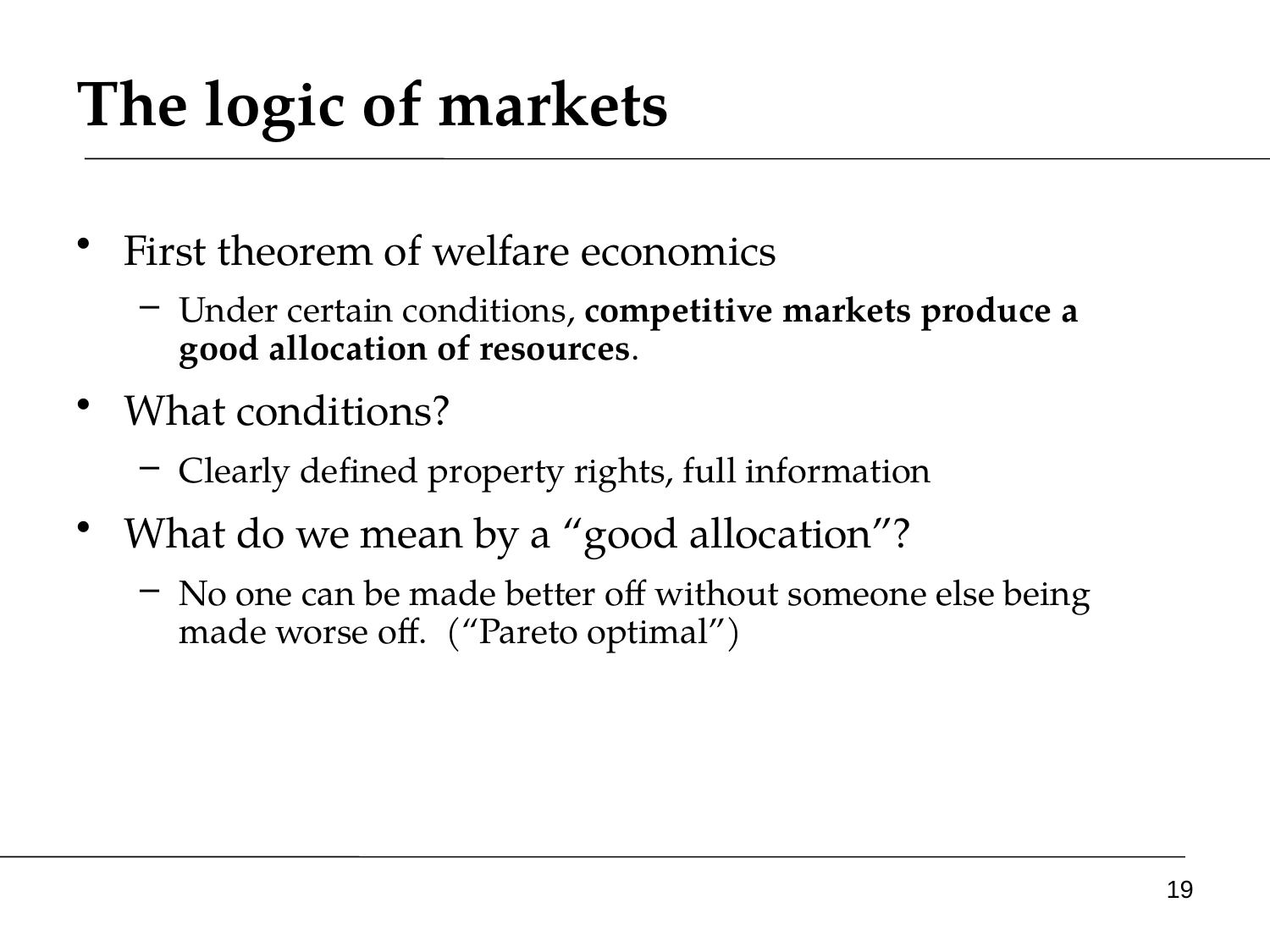

# The logic of markets
First theorem of welfare economics
Under certain conditions, competitive markets produce a good allocation of resources.
What conditions?
Clearly defined property rights, full information
What do we mean by a “good allocation”?
No one can be made better off without someone else being made worse off.  (“Pareto optimal”)

19